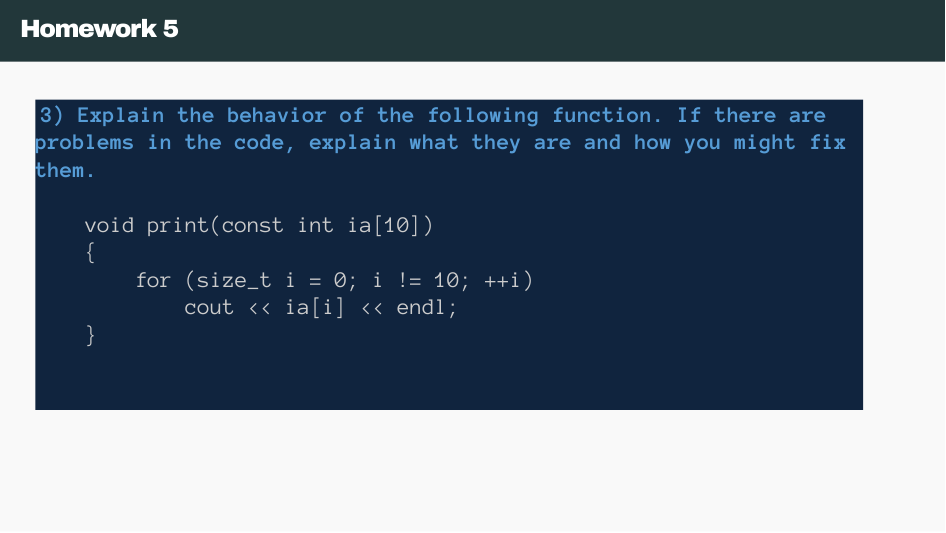

# Homework 5
 3) Explain the behavior of the following function. If there are problems in the code, explain what they are and how you might fix them.
    void print(const int ia[10])
    {
        for (size_t i = 0; i != 10; ++i)
            cout << ia[i] << endl;
    }